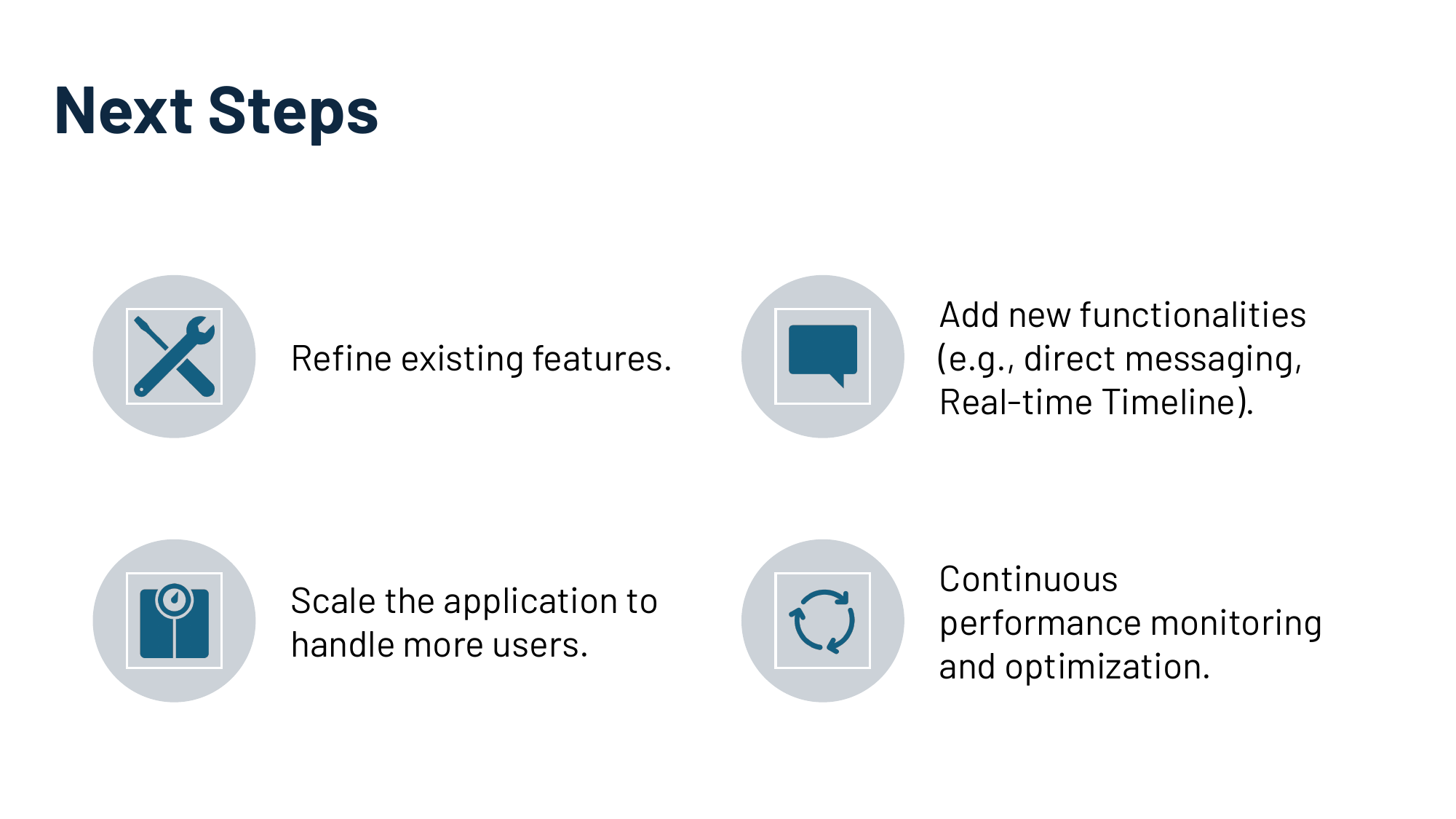

# Next Steps
Refine existing features.
Add new functionalities (e.g., direct messaging, Real-time Timeline).
Scale the application to handle more users.
Continuous performance monitoring and optimization.